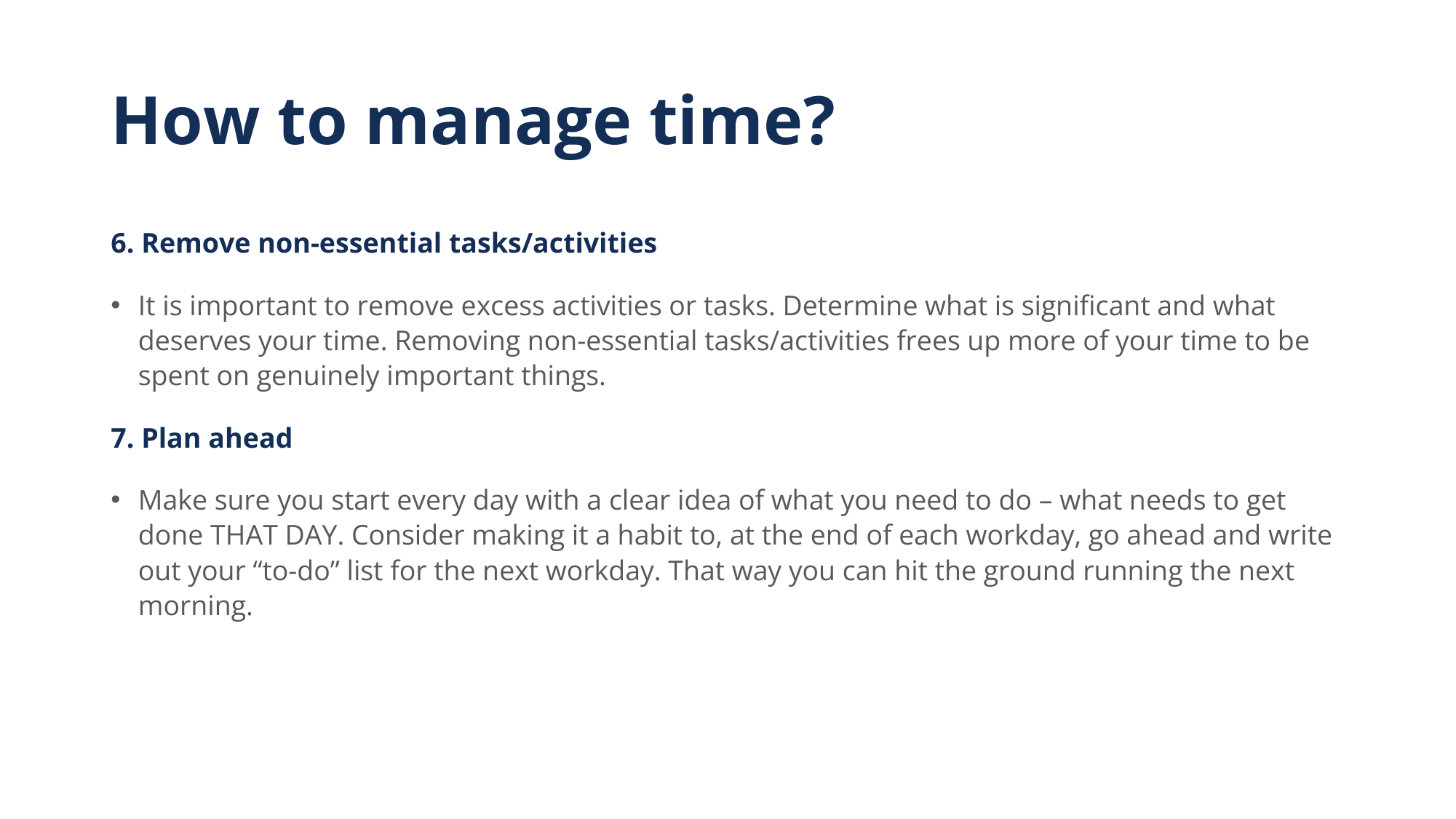

# How to manage time?
6. Remove non-essential tasks/activities
It is important to remove excess activities or tasks. Determine what is significant and what deserves your time. Removing non-essential tasks/activities frees up more of your time to be spent on genuinely important things.
7. Plan ahead
Make sure you start every day with a clear idea of what you need to do – what needs to get done THAT DAY. Consider making it a habit to, at the end of each workday, go ahead and write out your “to-do” list for the next workday. That way you can hit the ground running the next morning.